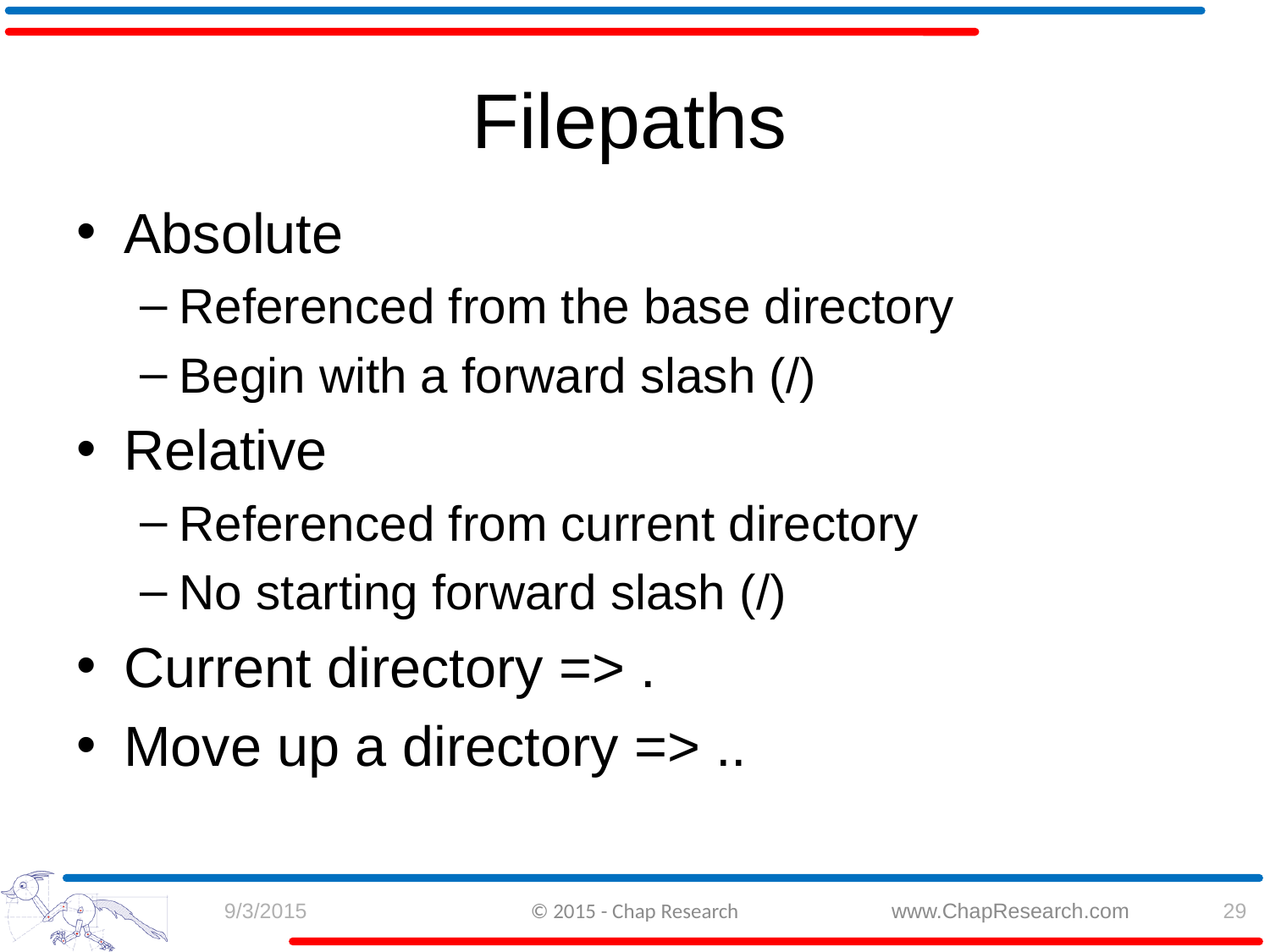

# Filepaths
Absolute
Referenced from the base directory
Begin with a forward slash (/)
Relative
Referenced from current directory
No starting forward slash (/)
Current directory => .
Move up a directory => ..
9/3/2015
© 2015 - Chap Research
29